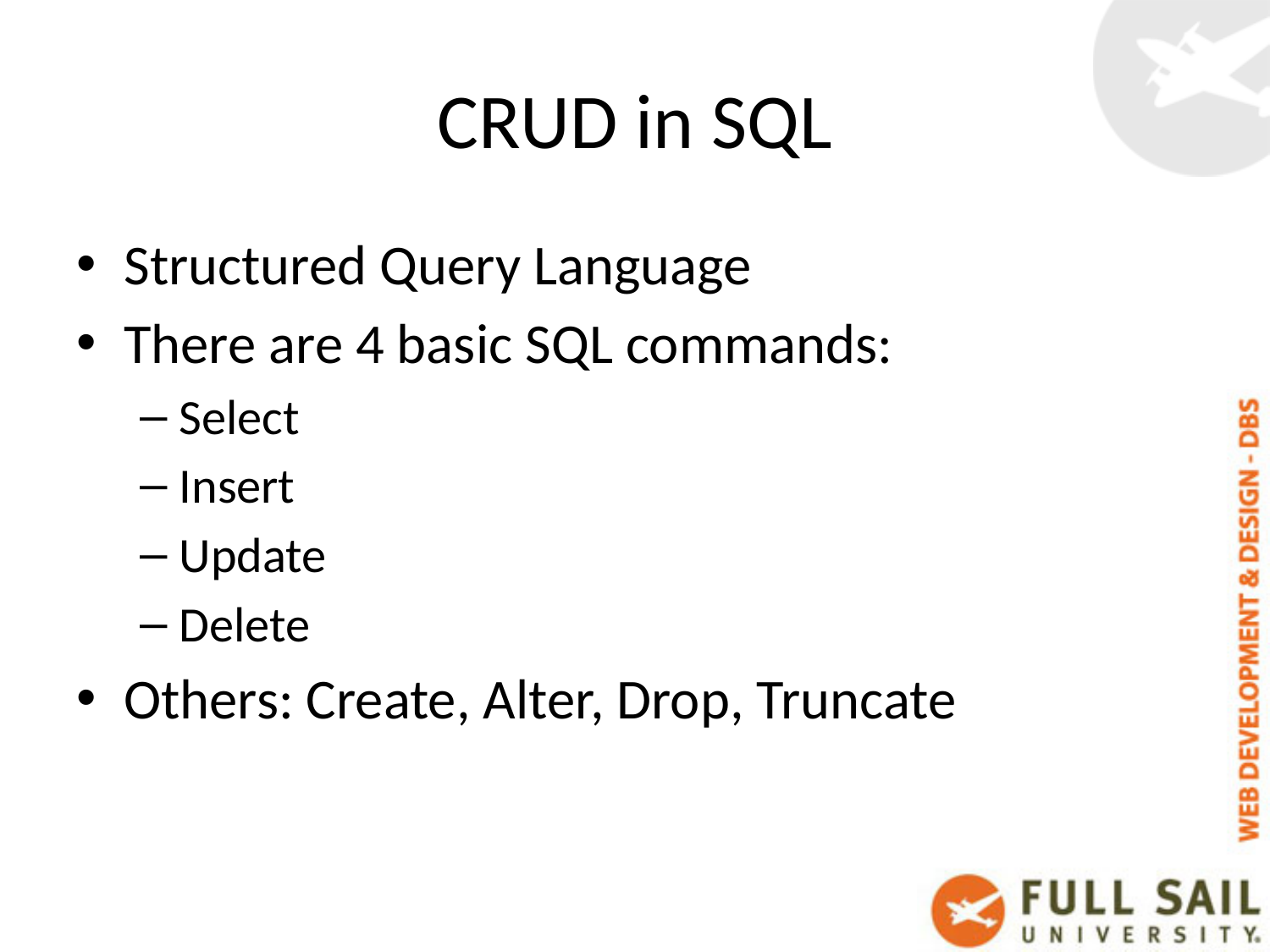

# CRUD in SQL
Structured Query Language
There are 4 basic SQL commands:
Select
Insert
Update
Delete
Others: Create, Alter, Drop, Truncate